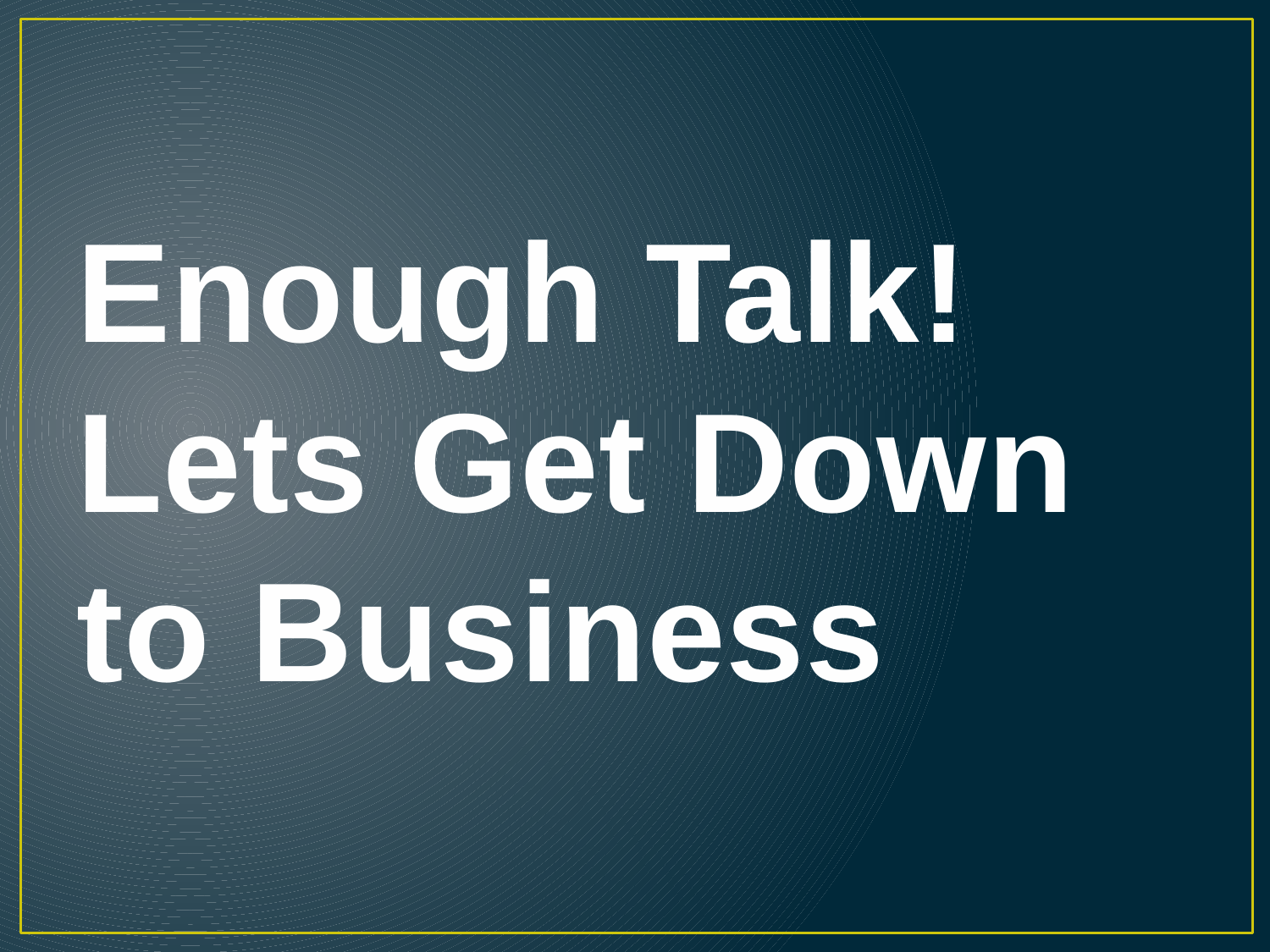

# Enough Talk! Lets Get Down to Business